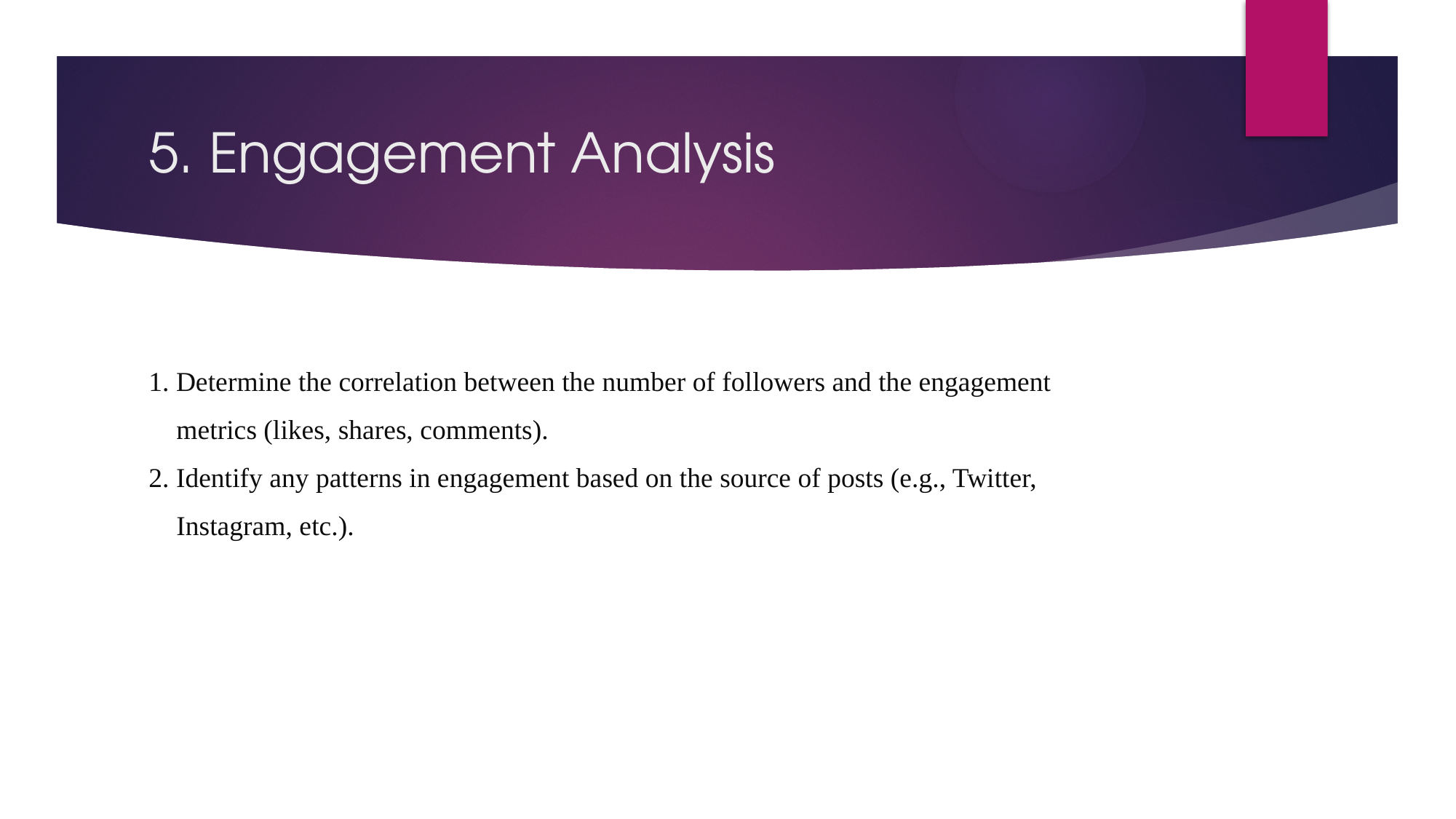

# 5. Engagement Analysis

1. Determine the correlation between the number of followers and the engagement
    metrics (likes, shares, comments).
2. Identify any patterns in engagement based on the source of posts (e.g., Twitter,
    Instagram, etc.).